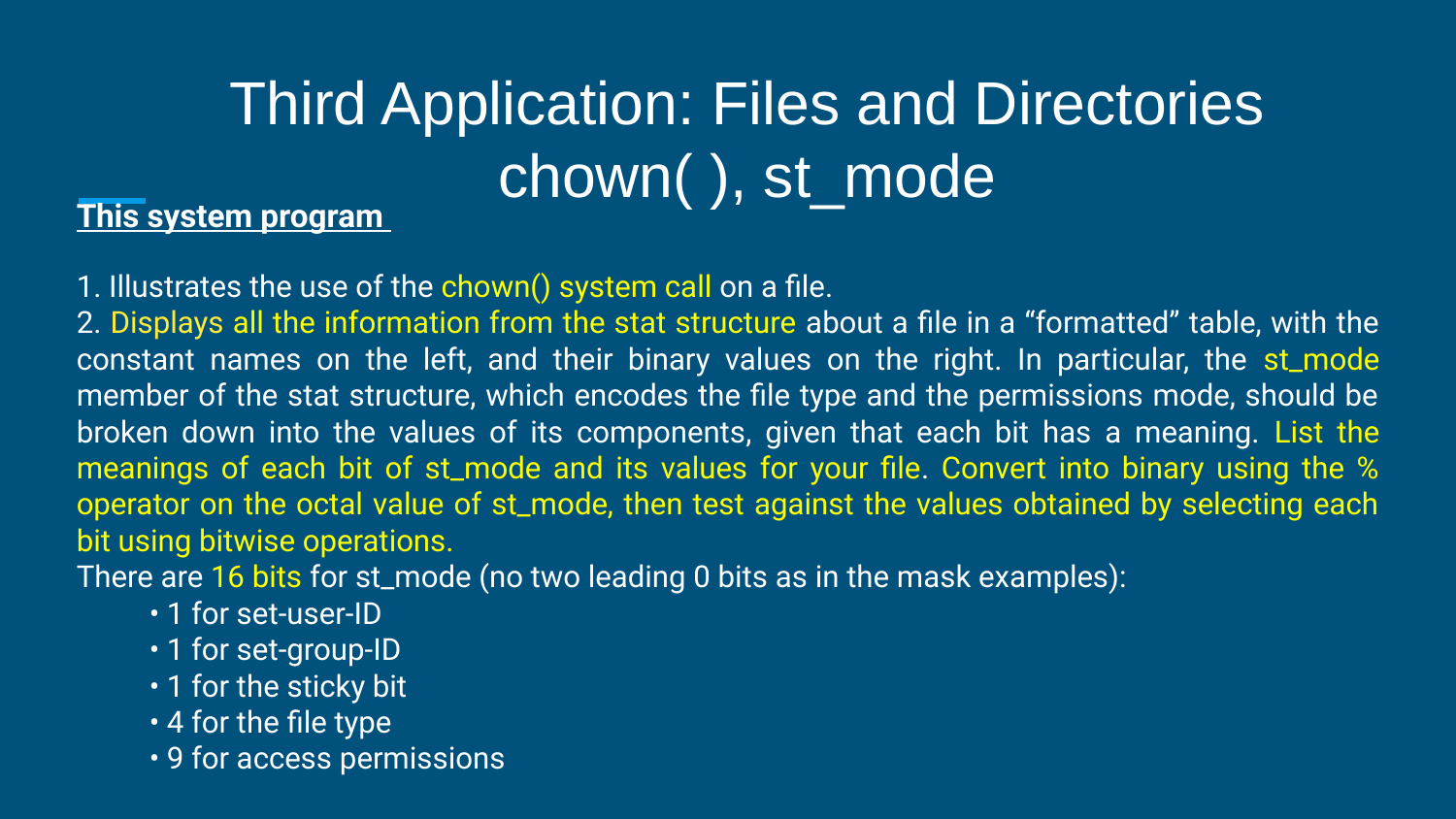

# Third Application: Files and Directories chown( ), st_mode
This system program
1. Illustrates the use of the chown() system call on a file.
2. Displays all the information from the stat structure about a file in a “formatted” table, with the constant names on the left, and their binary values on the right. In particular, the st_mode member of the stat structure, which encodes the file type and the permissions mode, should be broken down into the values of its components, given that each bit has a meaning. List the meanings of each bit of st_mode and its values for your file. Convert into binary using the % operator on the octal value of st_mode, then test against the values obtained by selecting each bit using bitwise operations.
There are 16 bits for st_mode (no two leading 0 bits as in the mask examples):
• 1 for set-user-ID
• 1 for set-group-ID
• 1 for the sticky bit
• 4 for the file type
• 9 for access permissions